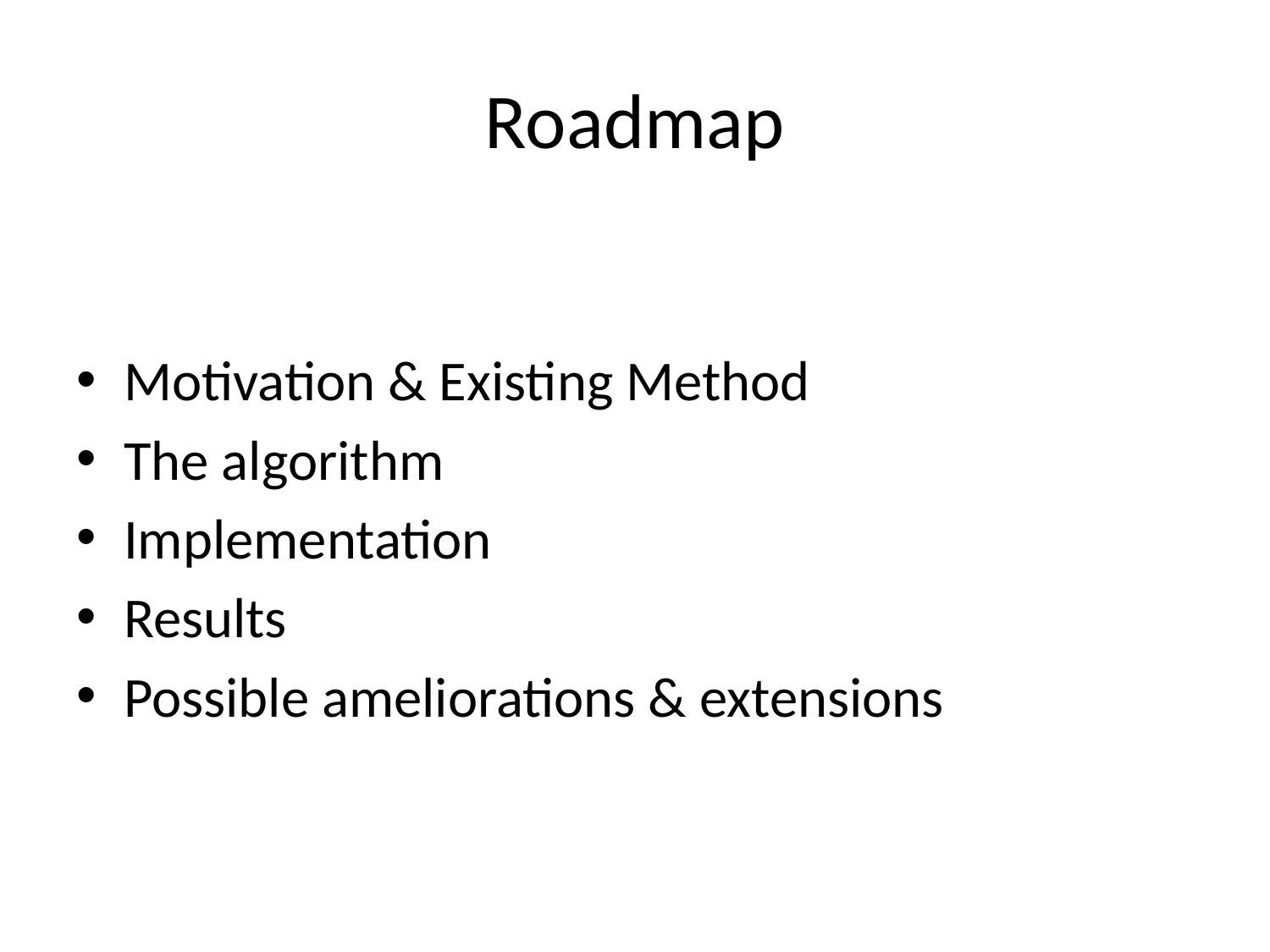

# Roadmap
Motivation & Existing Method
The algorithm
Implementation
Results
Possible ameliorations & extensions